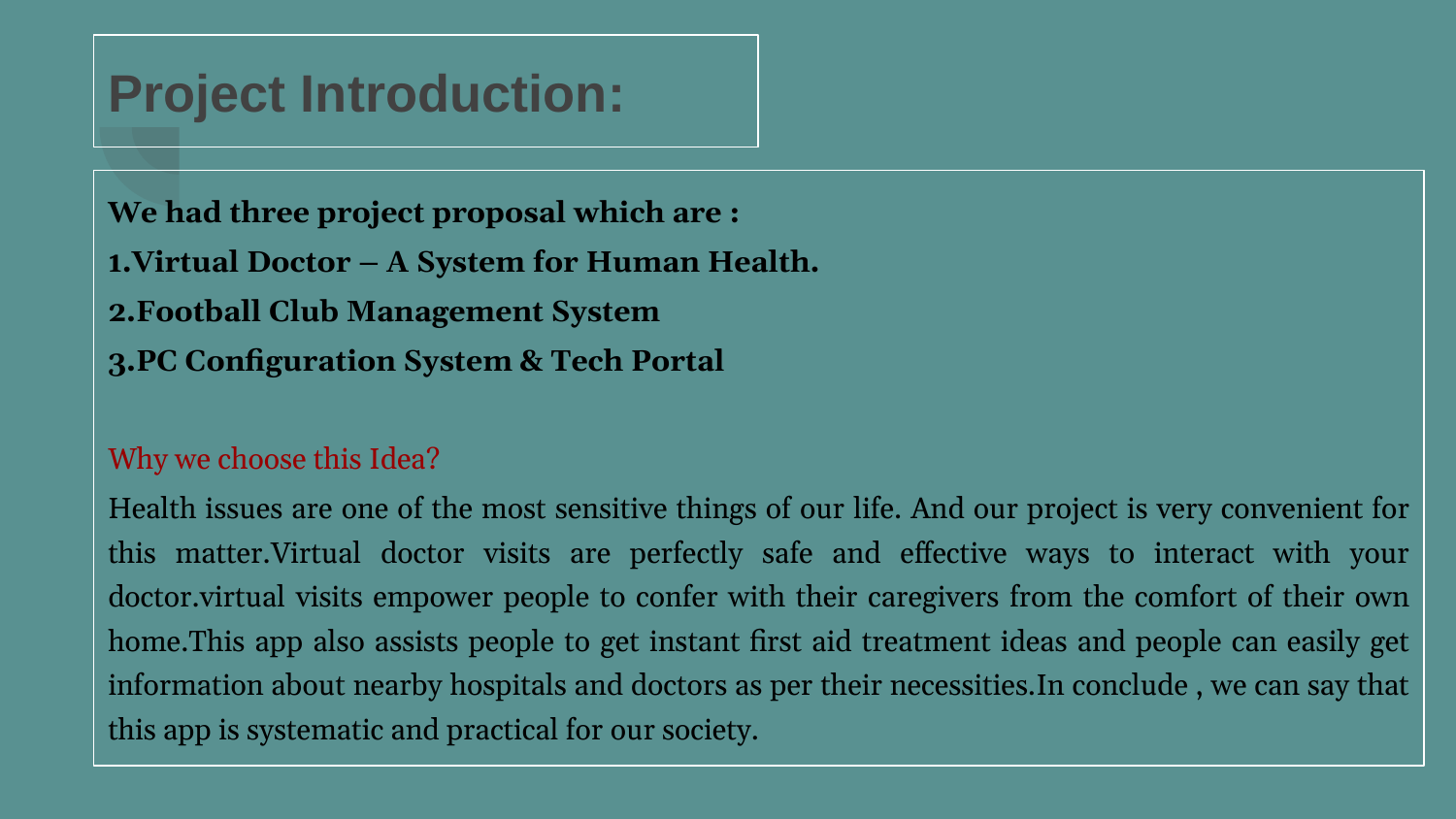

# Project Introduction:
We had three project proposal which are :
1.Virtual Doctor – A System for Human Health.
2.Football Club Management System
3.PC Configuration System & Tech Portal

Why we choose this Idea?
Health issues are one of the most sensitive things of our life. And our project is very convenient for this matter.Virtual doctor visits are perfectly safe and effective ways to interact with your doctor.virtual visits empower people to confer with their caregivers from the comfort of their own home.This app also assists people to get instant first aid treatment ideas and people can easily get information about nearby hospitals and doctors as per their necessities.In conclude , we can say that this app is systematic and practical for our society.